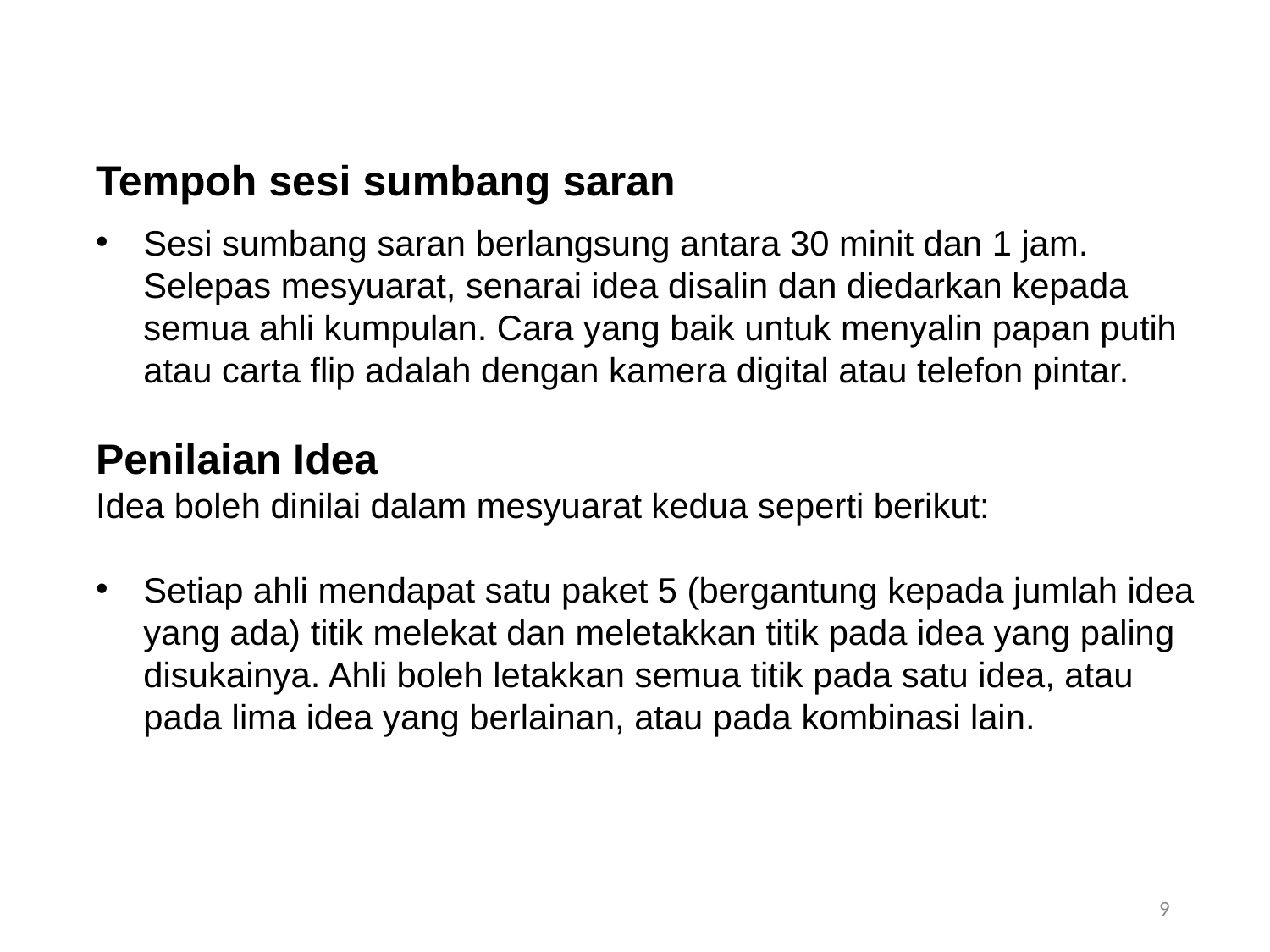

Tempoh sesi sumbang saran
Sesi sumbang saran berlangsung antara 30 minit dan 1 jam. Selepas mesyuarat, senarai idea disalin dan diedarkan kepada semua ahli kumpulan. Cara yang baik untuk menyalin papan putih atau carta flip adalah dengan kamera digital atau telefon pintar.

Penilaian Idea
Idea boleh dinilai dalam mesyuarat kedua seperti berikut:

Setiap ahli mendapat satu paket 5 (bergantung kepada jumlah idea yang ada) titik melekat dan meletakkan titik pada idea yang paling disukainya. Ahli boleh letakkan semua titik pada satu idea, atau pada lima idea yang berlainan, atau pada kombinasi lain.
9